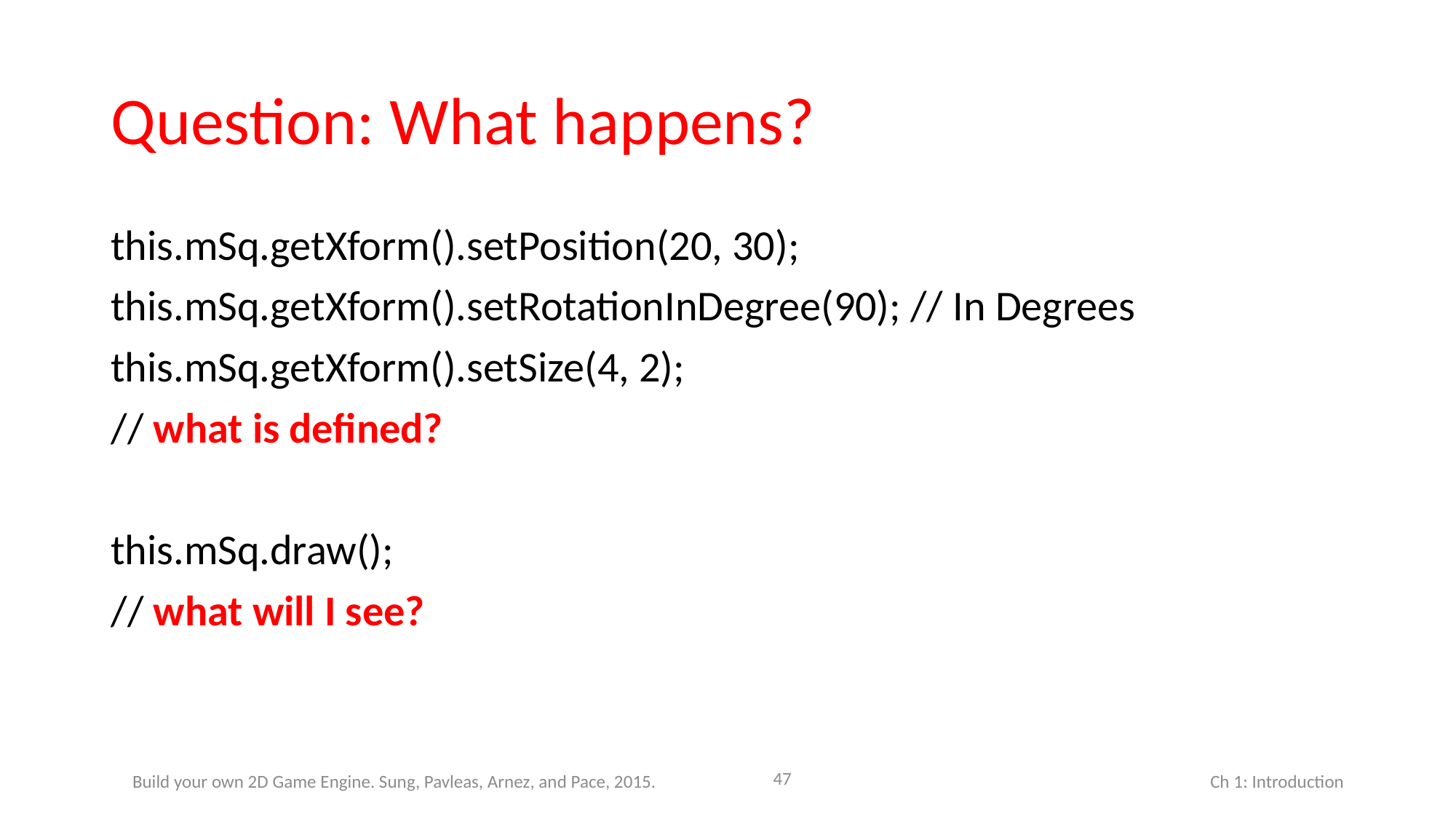

# Question: What happens?
this.mSq.getXform().setPosition(20, 30);
this.mSq.getXform().setRotationInDegree(90); // In Degrees
this.mSq.getXform().setSize(4, 2);
// what is defined?

this.mSq.draw();
// what will I see?